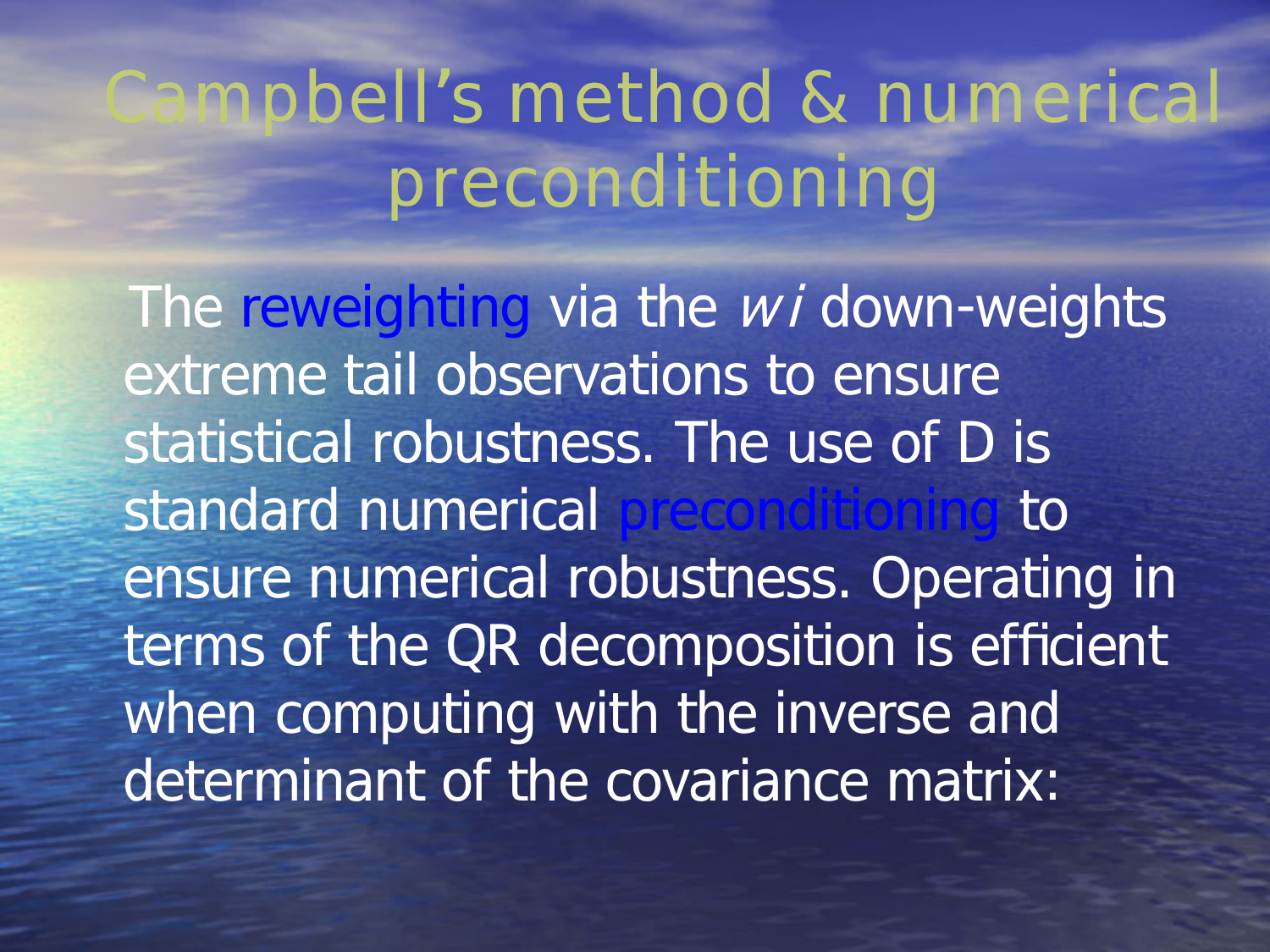

# Campbell’s method & numerical preconditioning
   The reweighting via the wi down-weights extreme tail observations to ensure statistical robustness. The use of D is standard numerical preconditioning to ensure numerical robustness. Operating in terms of the QR decomposition is efficient when computing with the inverse and determinant of the covariance matrix: